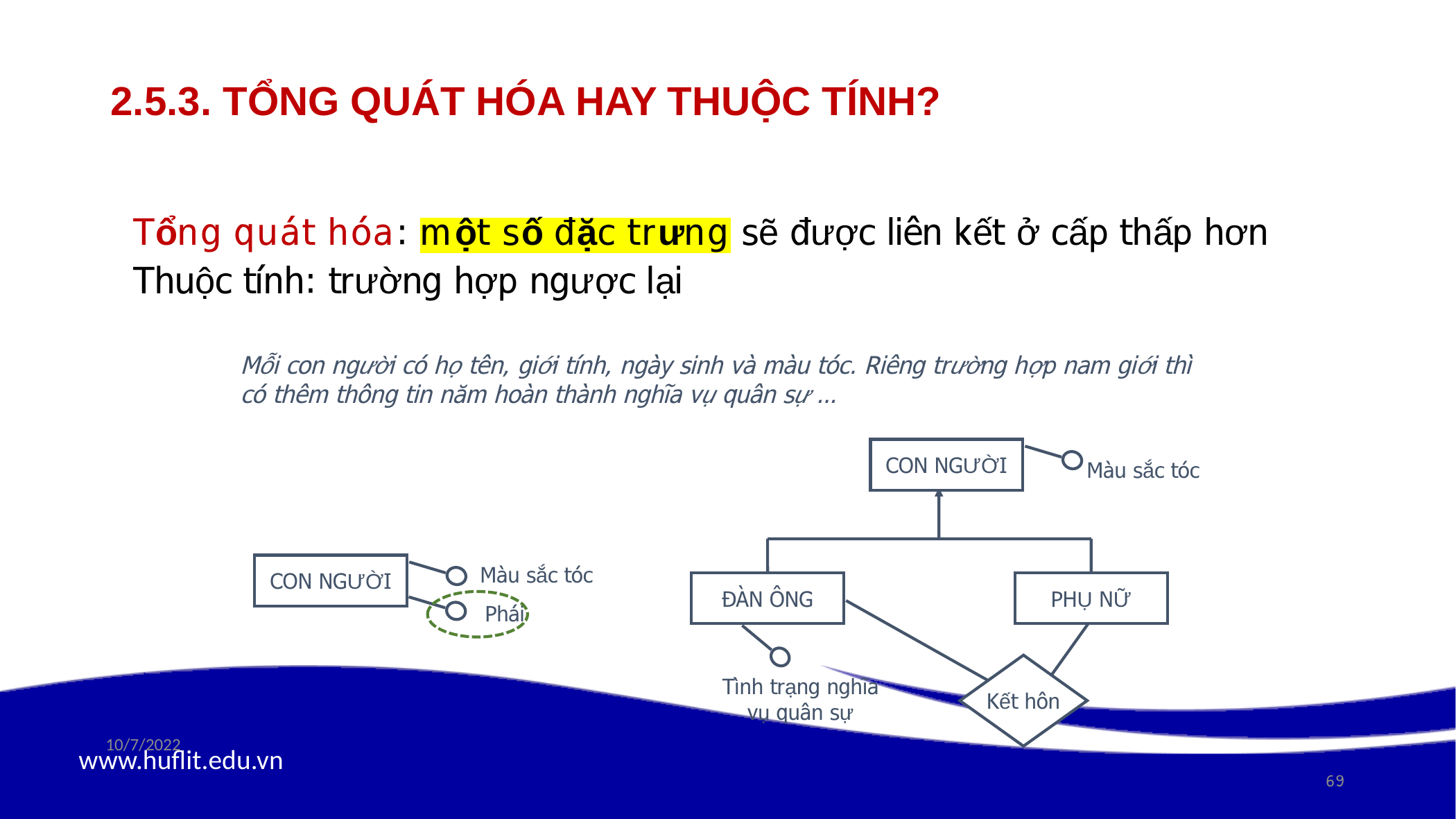

# 2.5.3. Tổng quát hóa hay thuộc tính?
Tổng quát hóa: một số đặc trưng sẽ được liên kết ở cấp thấp hơn
Thuộc tính: trường hợp ngược lại
Mỗi con người có họ tên, giới tính, ngày sinh và màu tóc. Riêng trường hợp nam giới thì có thêm thông tin năm hoàn thành nghĩa vụ quân sự …
CON NGƯỜI

Màu sắc tóc

ĐÀN ÔNG
PHỤ NỮ

Kết hôn
Tình trạng nghĩa vụ quân sự
CON NGƯỜI

Màu sắc tóc

Phái
10/7/2022
69